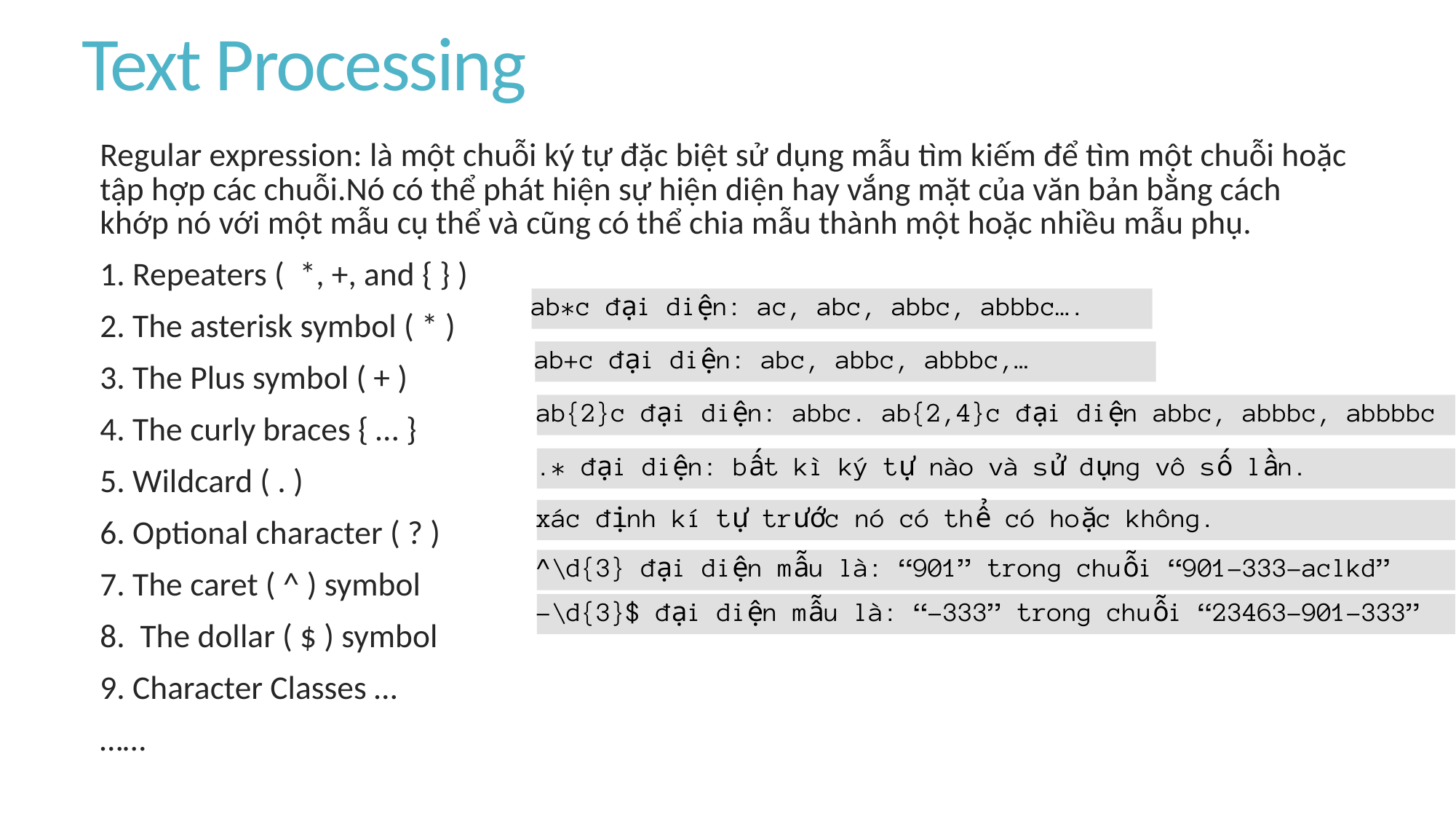

# Text Processing
Regular expression: là một chuỗi ký tự đặc biệt sử dụng mẫu tìm kiếm để tìm một chuỗi hoặc tập hợp các chuỗi.Nó có thể phát hiện sự hiện diện hay vắng mặt của văn bản bằng cách khớp nó với một mẫu cụ thể và cũng có thể chia mẫu thành một hoặc nhiều mẫu phụ.
1. Repeaters (  *, +, and { } )
2. The asterisk symbol ( * )
3. The Plus symbol ( + )
4. The curly braces { … }
5. Wildcard ( . )
6. Optional character ( ? )
7. The caret ( ^ ) symbol
8.  The dollar ( $ ) symbol
9. Character Classes …
……

ab*c đại diện: ac, abc, abbc, abbbc….
ab+c đại diện: abc, abbc, abbbc,…
ab{2}c đại diện: abbc. ab{2,4}c đại diện abbc, abbbc, abbbbc
.* đại diện: bất kì ký tự nào và sử dụng vô số lần.
xác định kí tự trước nó có thể có hoặc không.
^\d{3} đại diện mẫu là: “901” trong chuỗi “901-333-aclkd”
-\d{3}$ đại diện mẫu là: “-333” trong chuỗi “23463-901-333”